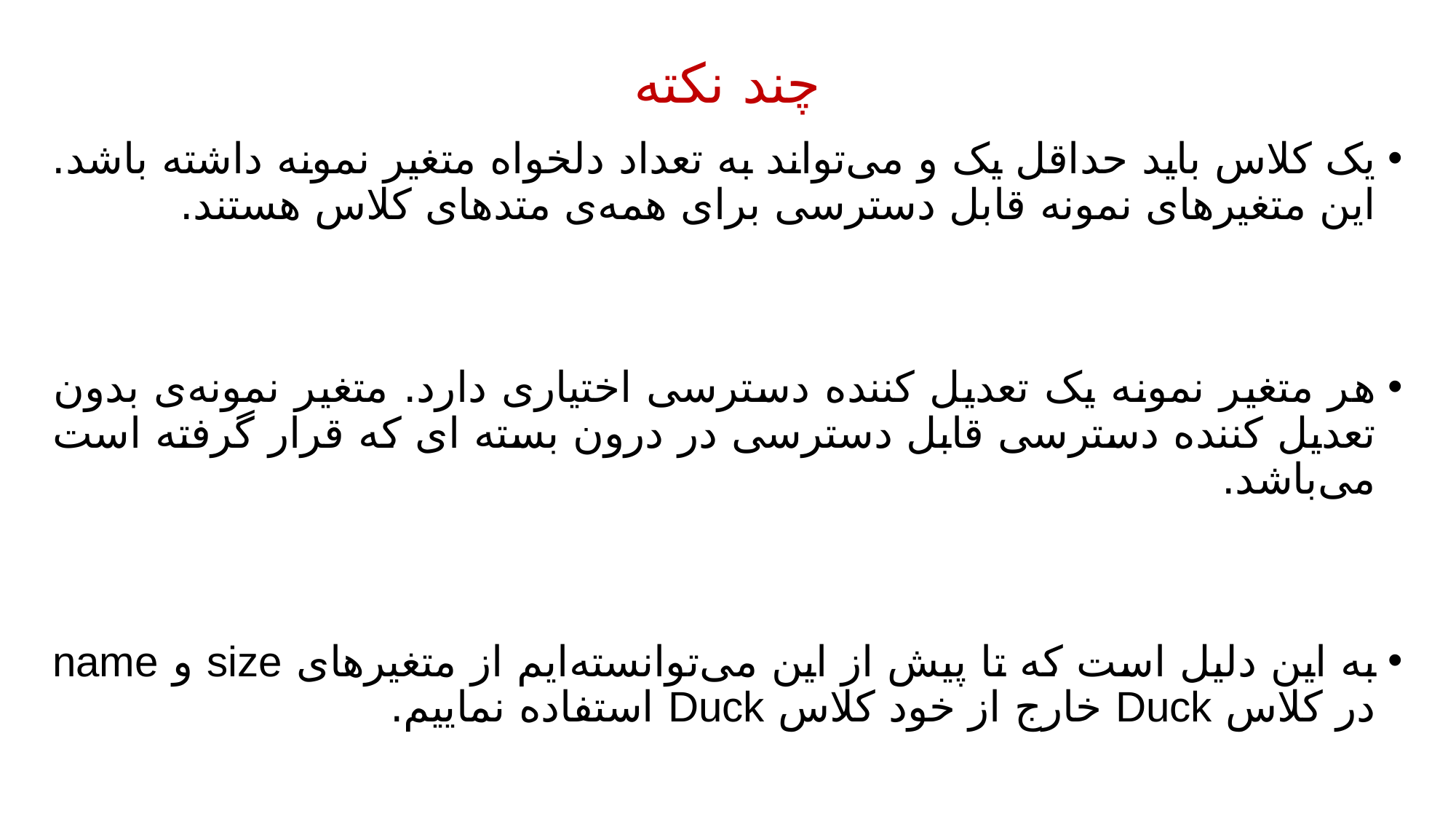

چند نکته
یک کلاس باید حداقل یک و می‌تواند به تعداد دلخواه متغیر نمونه داشته باشد. این متغیرهای نمونه قابل دسترسی برای همه‌ی متدهای کلاس هستند.

هر متغیر نمونه یک تعدیل کننده دسترسی اختیاری دارد. متغیر نمونه‌ی بدون تعدیل کننده دسترسی قابل دسترسی در درون بسته ای که قرار گرفته است می‌باشد.

به این دلیل است که تا پیش از این می‌توانسته‌ایم از متغیرهای size و name در کلاس Duck خارج از خود کلاس Duck استفاده نماییم.